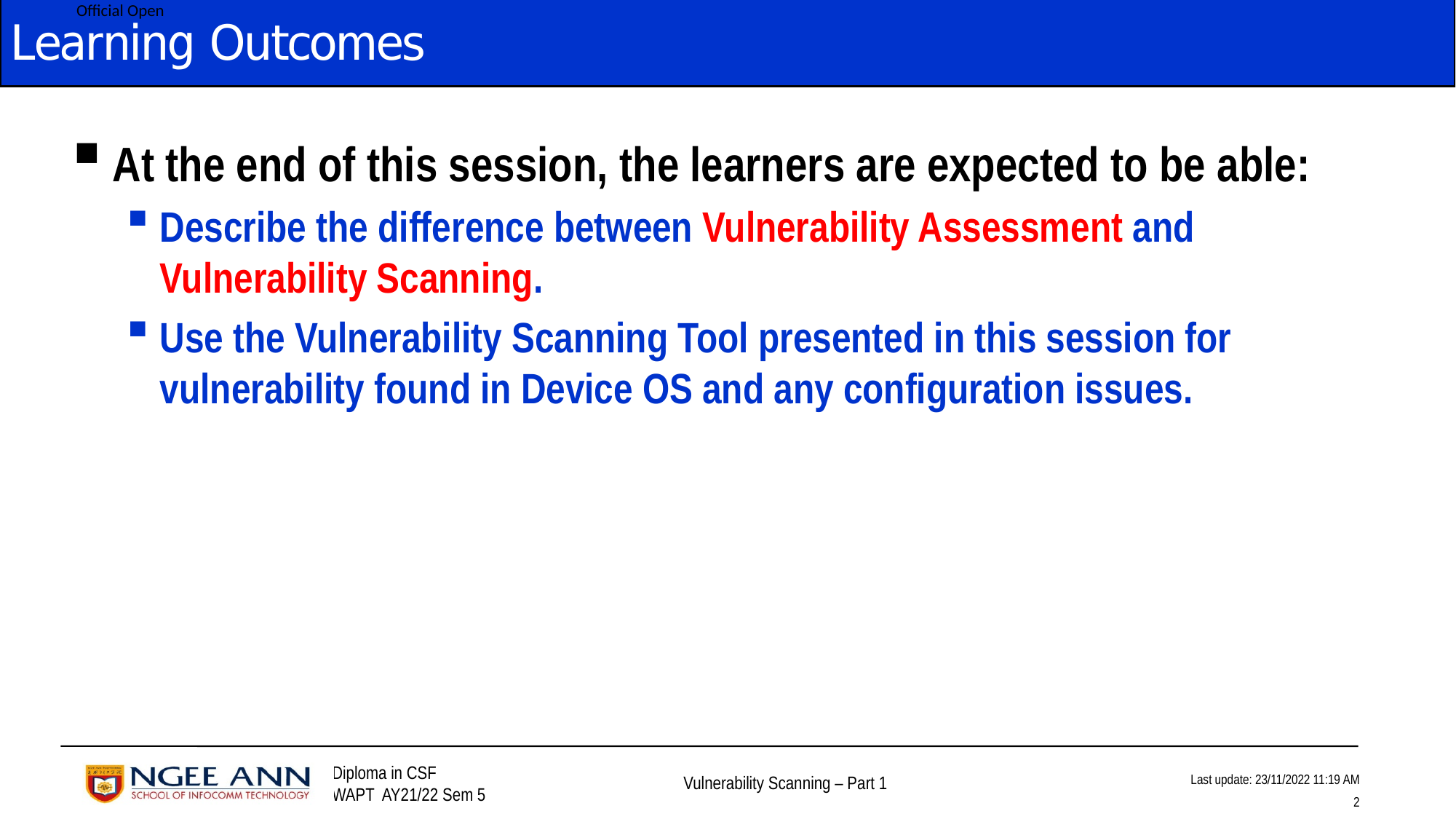

# Learning Outcomes
At the end of this session, the learners are expected to be able:
Describe the difference between Vulnerability Assessment and Vulnerability Scanning.
Use the Vulnerability Scanning Tool presented in this session for vulnerability found in Device OS and any configuration issues.